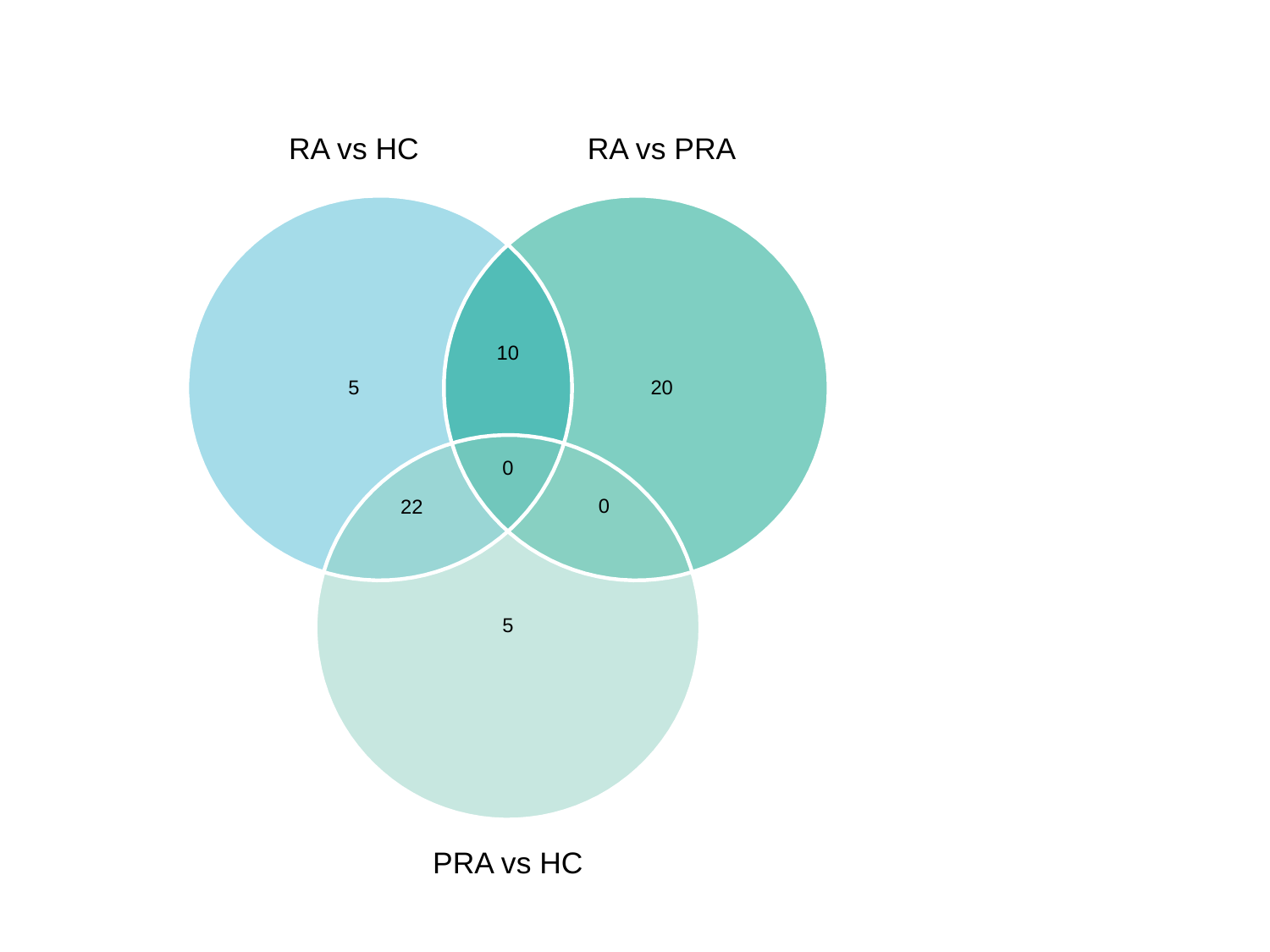

#

RA vs HC
RA vs PRA

10
20
5

0
0
22
5
PRA vs HC